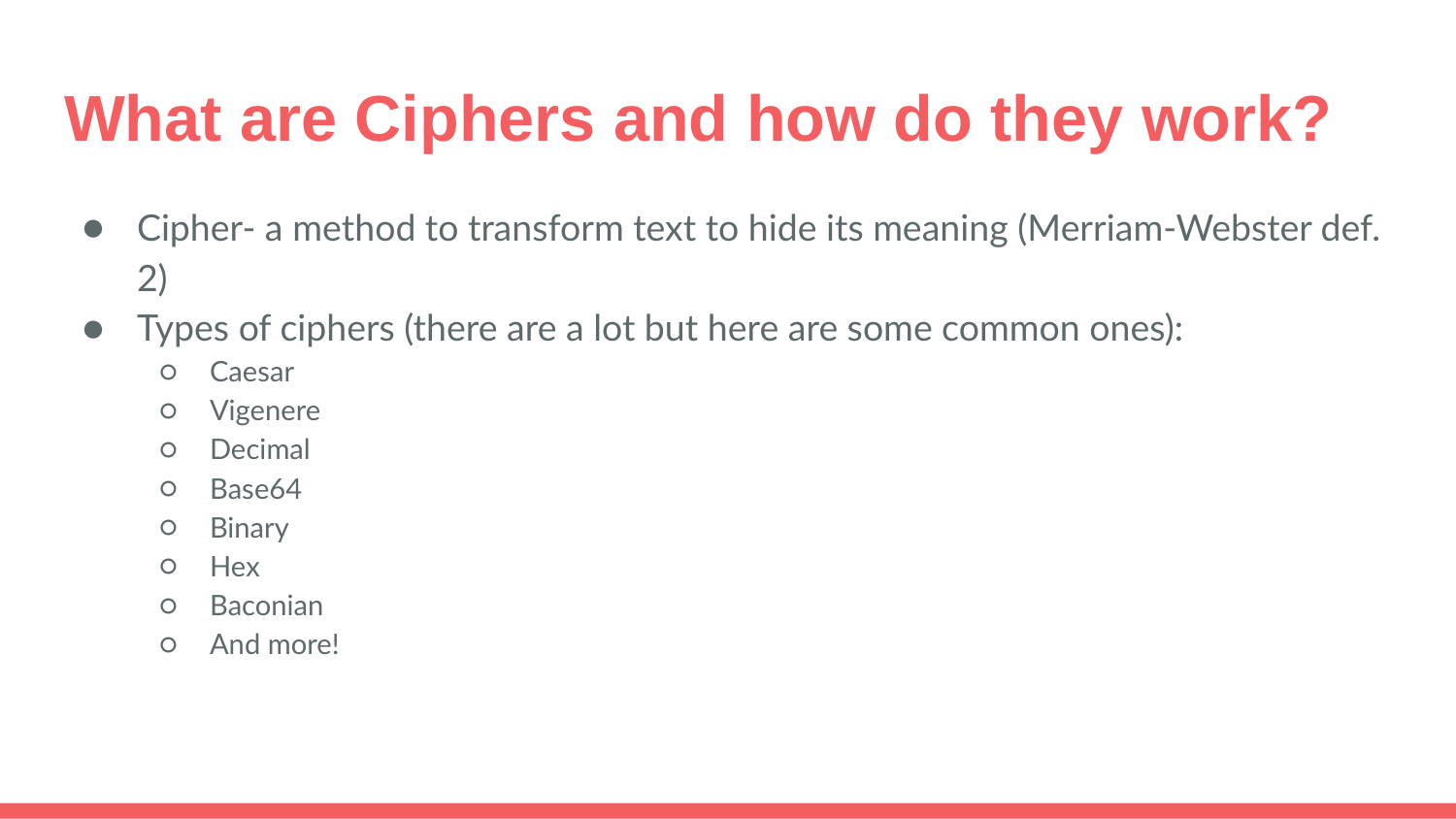

# What are Ciphers and how do they work?
Cipher- a method to transform text to hide its meaning (Merriam-Webster def. 2)
Types of ciphers (there are a lot but here are some common ones):
Caesar
Vigenere
Decimal
Base64
Binary
Hex
Baconian
And more!